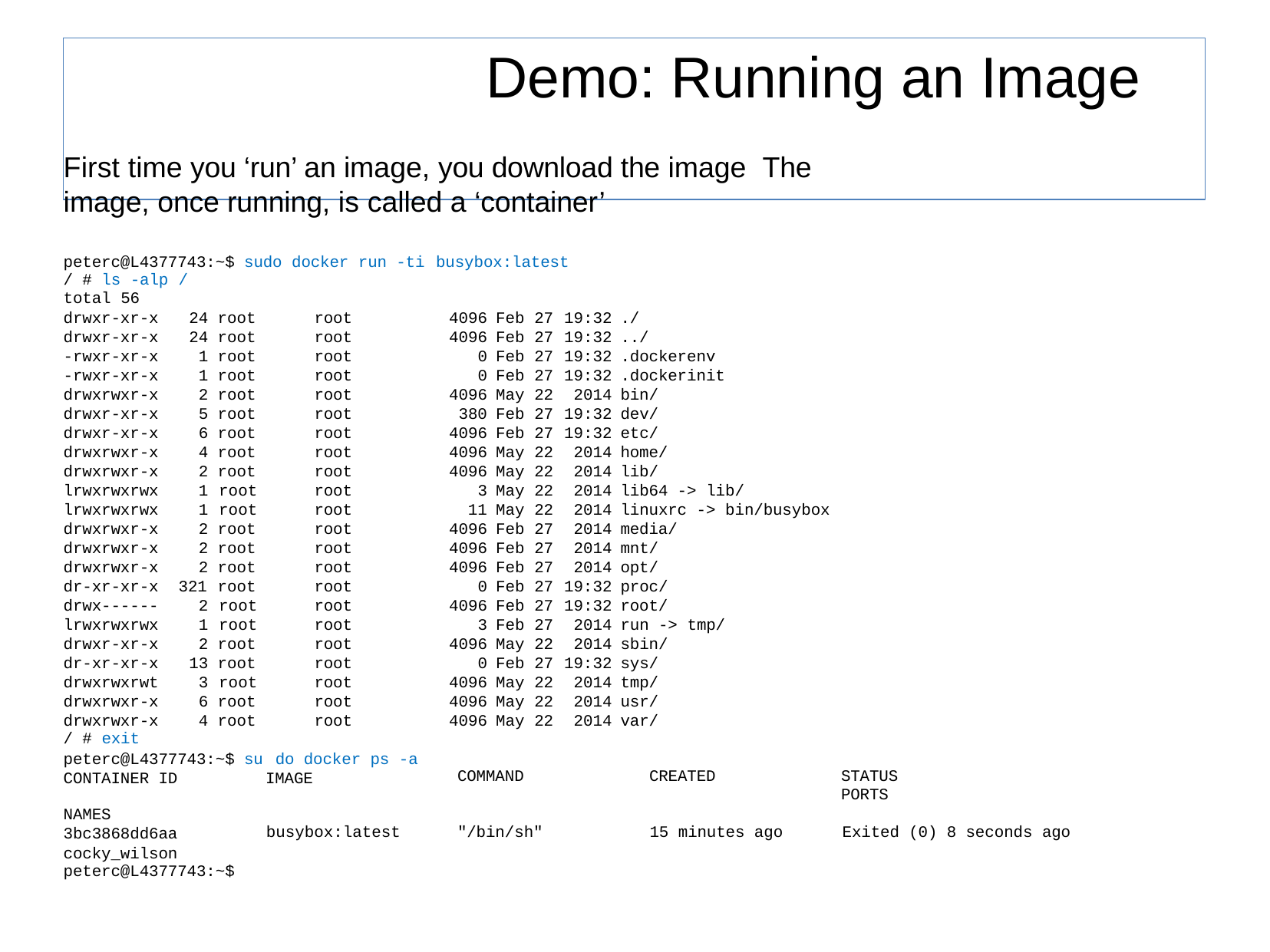

# Demo: Running an Image
First time you ‘run’ an image, you download the image  The image, once running, is called a ‘container’
peterc@L4377743:~$ sudo docker run -ti busybox:latest
| / # ls -alp total 56 | / |  |  |  |  |  |  |  |  |
| --- | --- | --- | --- | --- | --- | --- | --- | --- | --- |
| drwxr-xr-x | 24 | root | root | 4096 | Feb | 27 | 19:32 | ./ |  |
| drwxr-xr-x | 24 | root | root | 4096 | Feb | 27 | 19:32 | ../ |  |
| -rwxr-xr-x | 1 | root | root | 0 | Feb | 27 | 19:32 | .dockerenv |  |
| -rwxr-xr-x | 1 | root | root | 0 | Feb | 27 | 19:32 | .dockerinit |  |
| drwxrwxr-x | 2 | root | root | 4096 | May | 22 | 2014 | bin/ |  |
| drwxr-xr-x | 5 | root | root | 380 | Feb | 27 | 19:32 | dev/ |  |
| drwxr-xr-x | 6 | root | root | 4096 | Feb | 27 | 19:32 | etc/ |  |
| drwxrwxr-x | 4 | root | root | 4096 | May | 22 | 2014 | home/ |  |
| drwxrwxr-x | 2 | root | root | 4096 | May | 22 | 2014 | lib/ |  |
| lrwxrwxrwx | 1 | root | root | 3 | May | 22 | 2014 | lib64 -> lib/ |  |
| lrwxrwxrwx | 1 | root | root | 11 | May | 22 | 2014 | linuxrc -> bin/busybox |  |
| drwxrwxr-x | 2 | root | root | 4096 | Feb | 27 | 2014 | media/ |  |
| drwxrwxr-x | 2 | root | root | 4096 | Feb | 27 | 2014 | mnt/ |  |
| drwxrwxr-x | 2 | root | root | 4096 | Feb | 27 | 2014 | opt/ |  |
| dr-xr-xr-x | 321 | root | root | 0 | Feb | 27 | 19:32 | proc/ |  |
| drwx------ | 2 | root | root | 4096 | Feb | 27 | 19:32 | root/ |  |
| lrwxrwxrwx | 1 | root | root | 3 | Feb | 27 | 2014 | run -> tmp/ |  |
| drwxr-xr-x | 2 | root | root | 4096 | May | 22 | 2014 | sbin/ |  |
| dr-xr-xr-x | 13 | root | root | 0 | Feb | 27 | 19:32 | sys/ |  |
| drwxrwxrwt | 3 | root | root | 4096 | May | 22 | 2014 | tmp/ |  |
| drwxrwxr-x | 6 | root | root | 4096 | May | 22 | 2014 | usr/ |  |
| drwxrwxr-x / # exit | 4 | root | root | 4096 | May | 22 | 2014 | var/ |  |
| peterc@L4377743:~$ su CONTAINER ID |  |  | do docker ps -a IMAGE | COMMAND |  |  | CREATED |  | STATUS PORTS |
| NAMES 3bc3868dd6aa |  |  | busybox:latest | "/bin/sh" |  |  | 15 minutes ago |  | Exited (0) 8 seconds ago |
| cocky\_wilson peterc@L4377743:~$ |  |  |  |  |  |  |  |  |  |